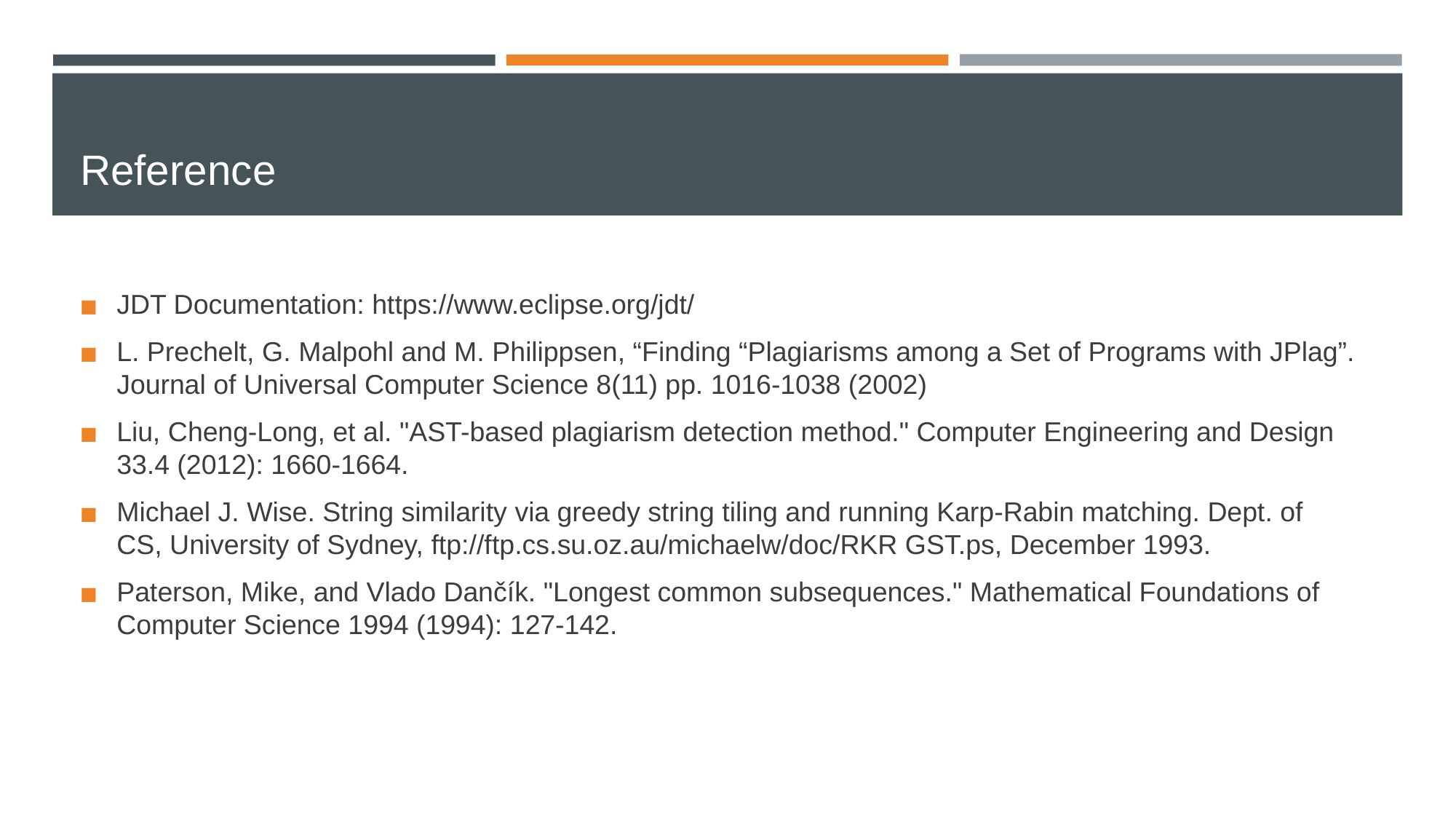

# Reference
JDT Documentation: https://www.eclipse.org/jdt/
L. Prechelt, G. Malpohl and M. Philippsen, “Finding “Plagiarisms among a Set of Programs with JPlag”. Journal of Universal Computer Science 8(11) pp. 1016-1038 (2002)
Liu, Cheng-Long, et al. "AST-based plagiarism detection method." Computer Engineering and Design 33.4 (2012): 1660-1664.
Michael J. Wise. String similarity via greedy string tiling and running Karp-Rabin matching. Dept. of
CS, University of Sydney, ftp://ftp.cs.su.oz.au/michaelw/doc/RKR GST.ps, December 1993.
Paterson, Mike, and Vlado Dančík. "Longest common subsequences." Mathematical Foundations of Computer Science 1994 (1994): 127-142.